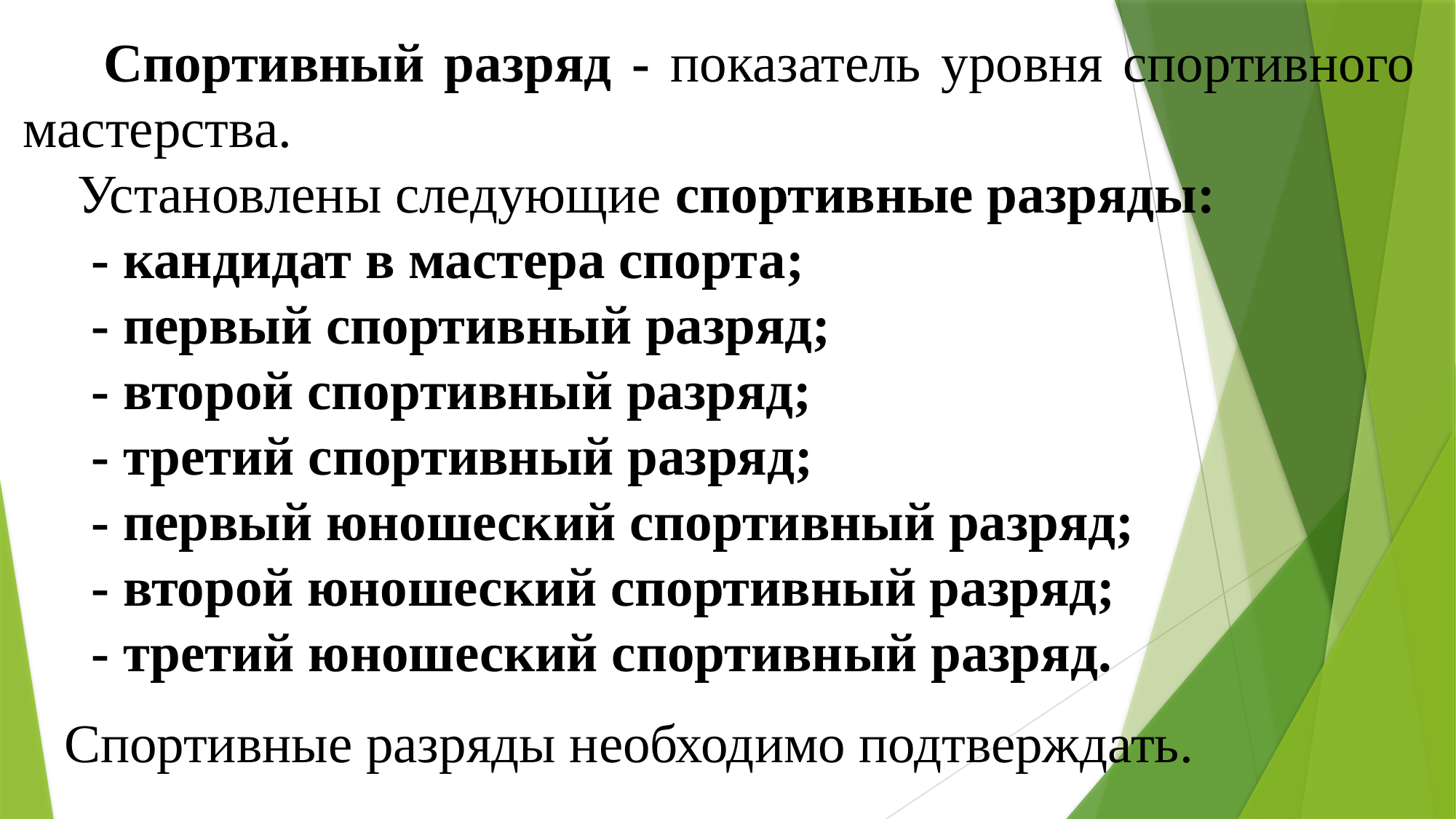

Спортивный разряд - показатель уровня спортивного мастерства.
    Установлены следующие спортивные разряды:
     - кандидат в мастера спорта;
     - первый спортивный разряд;
     - второй спортивный разряд;
     - третий спортивный разряд;
     - первый юношеский спортивный разряд;
     - второй юношеский спортивный разряд;
     - третий юношеский спортивный разряд.

   Спортивные разряды необходимо подтверждать.